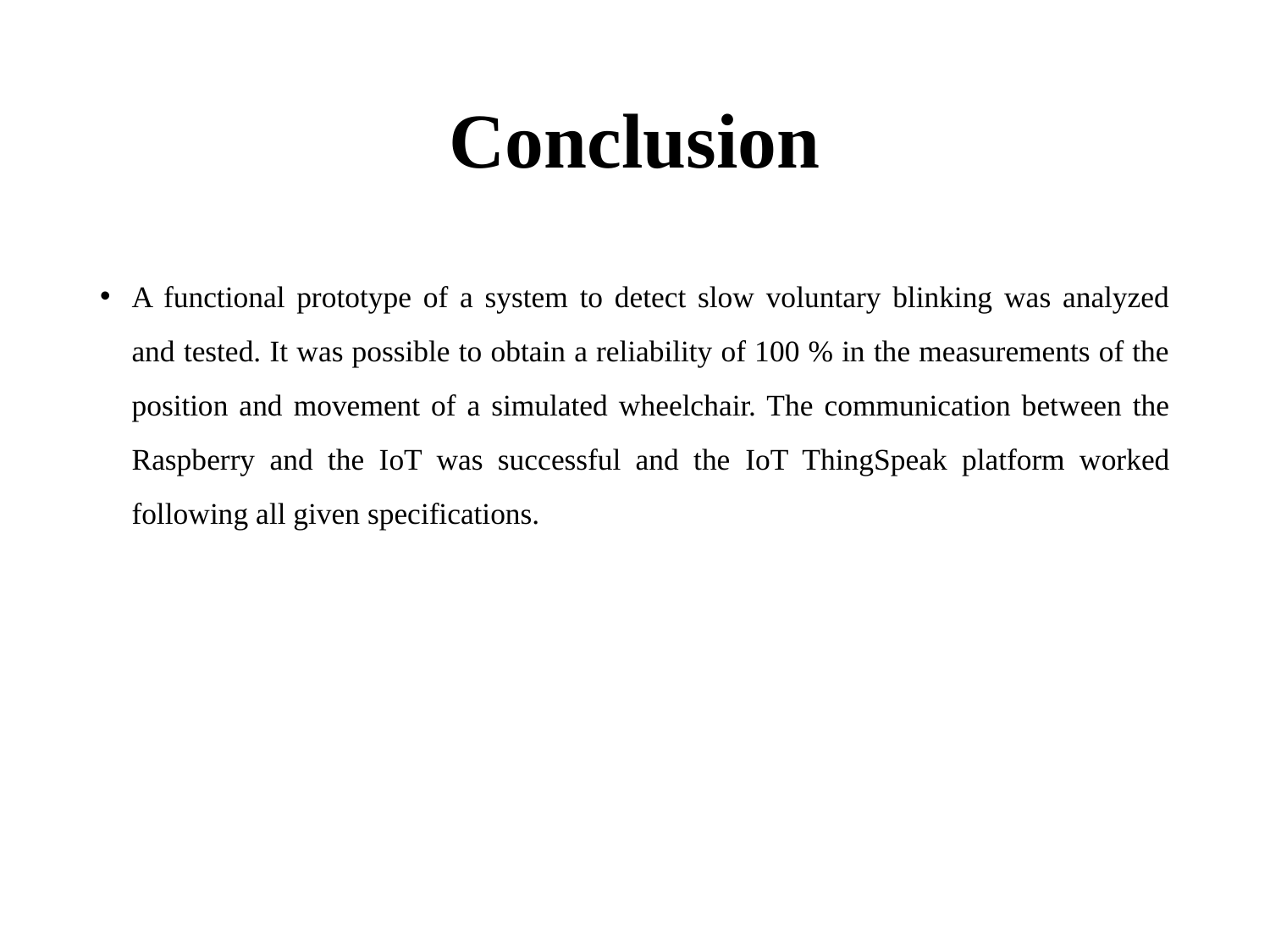

# Conclusion
A functional prototype of a system to detect slow voluntary blinking was analyzed and tested. It was possible to obtain a reliability of 100 % in the measurements of the position and movement of a simulated wheelchair. The communication between the Raspberry and the IoT was successful and the IoT ThingSpeak platform worked following all given specifications.